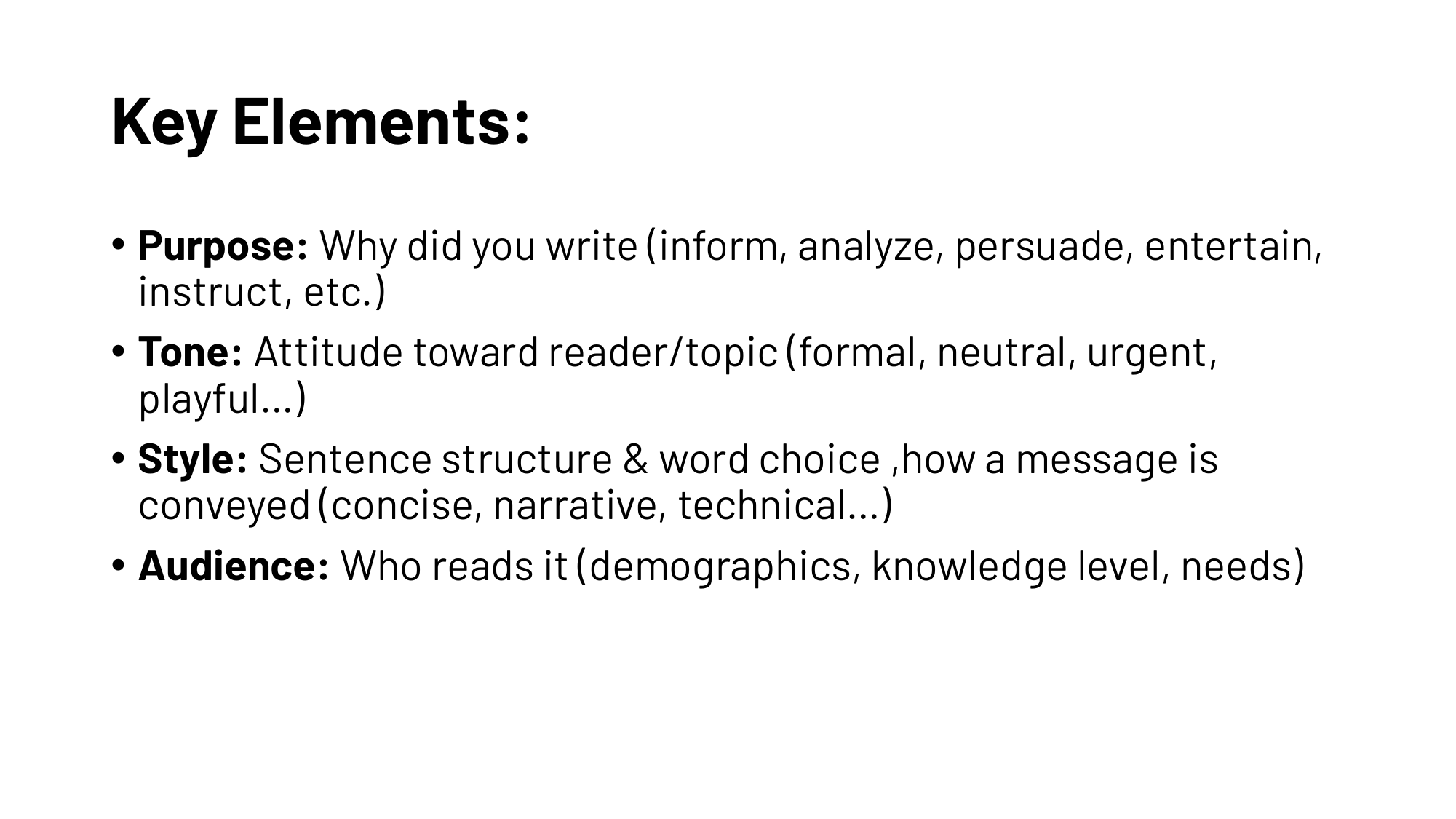

# Key Elements:
Purpose: Why did you write (inform, analyze, persuade, entertain, instruct, etc.)
Tone: Attitude toward reader/topic (formal, neutral, urgent, playful…)
Style: Sentence structure & word choice ,how a message is conveyed (concise, narrative, technical…)
Audience: Who reads it (demographics, knowledge level, needs)